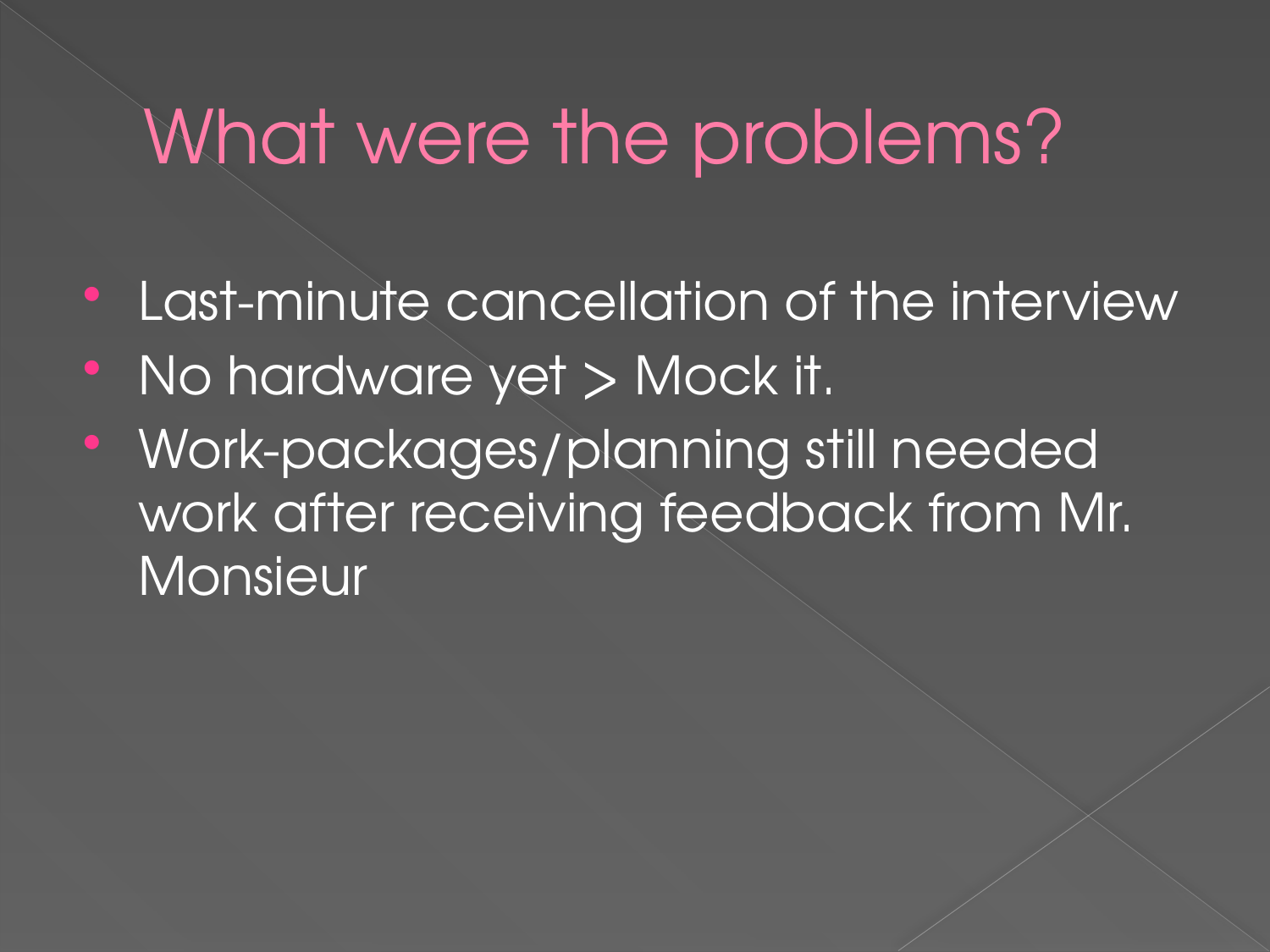

# What were the problems?
Last-minute cancellation of the interview
No hardware yet > Mock it.
Work-packages/planning still needed work after receiving feedback from Mr. Monsieur